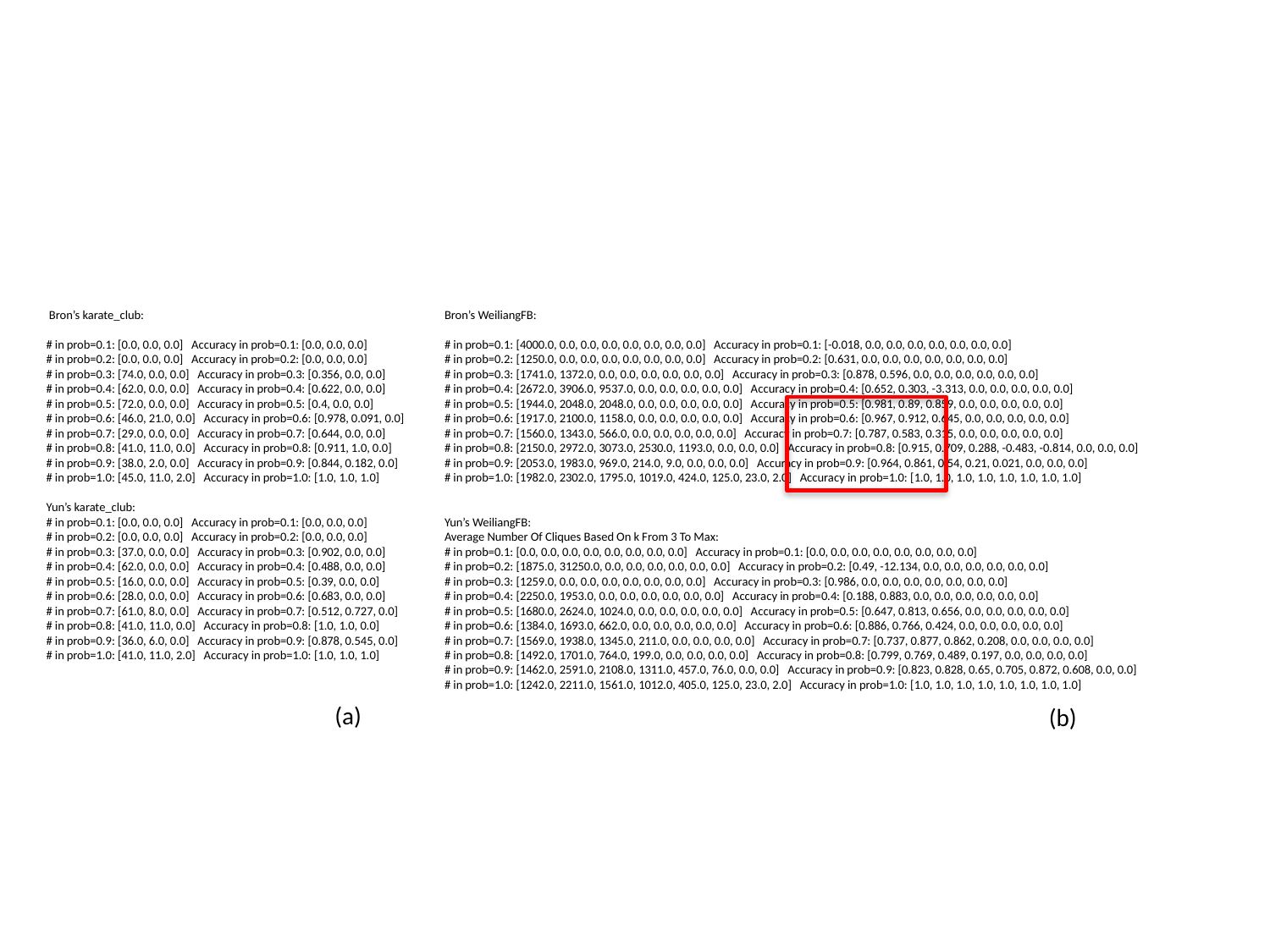

Bron’s karate_club:

# in prob=0.1: [0.0, 0.0, 0.0]   Accuracy in prob=0.1: [0.0, 0.0, 0.0]
# in prob=0.2: [0.0, 0.0, 0.0]   Accuracy in prob=0.2: [0.0, 0.0, 0.0]
# in prob=0.3: [74.0, 0.0, 0.0]   Accuracy in prob=0.3: [0.356, 0.0, 0.0]
# in prob=0.4: [62.0, 0.0, 0.0]   Accuracy in prob=0.4: [0.622, 0.0, 0.0]
# in prob=0.5: [72.0, 0.0, 0.0]   Accuracy in prob=0.5: [0.4, 0.0, 0.0]
# in prob=0.6: [46.0, 21.0, 0.0]   Accuracy in prob=0.6: [0.978, 0.091, 0.0]
# in prob=0.7: [29.0, 0.0, 0.0]   Accuracy in prob=0.7: [0.644, 0.0, 0.0]
# in prob=0.8: [41.0, 11.0, 0.0]   Accuracy in prob=0.8: [0.911, 1.0, 0.0]
# in prob=0.9: [38.0, 2.0, 0.0]   Accuracy in prob=0.9: [0.844, 0.182, 0.0]
# in prob=1.0: [45.0, 11.0, 2.0]   Accuracy in prob=1.0: [1.0, 1.0, 1.0]

Yun’s karate_club:
# in prob=0.1: [0.0, 0.0, 0.0]   Accuracy in prob=0.1: [0.0, 0.0, 0.0]
# in prob=0.2: [0.0, 0.0, 0.0]   Accuracy in prob=0.2: [0.0, 0.0, 0.0]
# in prob=0.3: [37.0, 0.0, 0.0]   Accuracy in prob=0.3: [0.902, 0.0, 0.0]
# in prob=0.4: [62.0, 0.0, 0.0]   Accuracy in prob=0.4: [0.488, 0.0, 0.0]
# in prob=0.5: [16.0, 0.0, 0.0]   Accuracy in prob=0.5: [0.39, 0.0, 0.0]
# in prob=0.6: [28.0, 0.0, 0.0]   Accuracy in prob=0.6: [0.683, 0.0, 0.0]
# in prob=0.7: [61.0, 8.0, 0.0]   Accuracy in prob=0.7: [0.512, 0.727, 0.0]
# in prob=0.8: [41.0, 11.0, 0.0]   Accuracy in prob=0.8: [1.0, 1.0, 0.0]
# in prob=0.9: [36.0, 6.0, 0.0]   Accuracy in prob=0.9: [0.878, 0.545, 0.0]
# in prob=1.0: [41.0, 11.0, 2.0]   Accuracy in prob=1.0: [1.0, 1.0, 1.0]

Bron’s WeiliangFB:

# in prob=0.1: [4000.0, 0.0, 0.0, 0.0, 0.0, 0.0, 0.0, 0.0]   Accuracy in prob=0.1: [-0.018, 0.0, 0.0, 0.0, 0.0, 0.0, 0.0, 0.0]
# in prob=0.2: [1250.0, 0.0, 0.0, 0.0, 0.0, 0.0, 0.0, 0.0]   Accuracy in prob=0.2: [0.631, 0.0, 0.0, 0.0, 0.0, 0.0, 0.0, 0.0]
# in prob=0.3: [1741.0, 1372.0, 0.0, 0.0, 0.0, 0.0, 0.0, 0.0]   Accuracy in prob=0.3: [0.878, 0.596, 0.0, 0.0, 0.0, 0.0, 0.0, 0.0]
# in prob=0.4: [2672.0, 3906.0, 9537.0, 0.0, 0.0, 0.0, 0.0, 0.0]   Accuracy in prob=0.4: [0.652, 0.303, -3.313, 0.0, 0.0, 0.0, 0.0, 0.0]
# in prob=0.5: [1944.0, 2048.0, 2048.0, 0.0, 0.0, 0.0, 0.0, 0.0]   Accuracy in prob=0.5: [0.981, 0.89, 0.859, 0.0, 0.0, 0.0, 0.0, 0.0]
# in prob=0.6: [1917.0, 2100.0, 1158.0, 0.0, 0.0, 0.0, 0.0, 0.0]   Accuracy in prob=0.6: [0.967, 0.912, 0.645, 0.0, 0.0, 0.0, 0.0, 0.0]
# in prob=0.7: [1560.0, 1343.0, 566.0, 0.0, 0.0, 0.0, 0.0, 0.0]   Accuracy in prob=0.7: [0.787, 0.583, 0.315, 0.0, 0.0, 0.0, 0.0, 0.0]
# in prob=0.8: [2150.0, 2972.0, 3073.0, 2530.0, 1193.0, 0.0, 0.0, 0.0]   Accuracy in prob=0.8: [0.915, 0.709, 0.288, -0.483, -0.814, 0.0, 0.0, 0.0]
# in prob=0.9: [2053.0, 1983.0, 969.0, 214.0, 9.0, 0.0, 0.0, 0.0]   Accuracy in prob=0.9: [0.964, 0.861, 0.54, 0.21, 0.021, 0.0, 0.0, 0.0]
# in prob=1.0: [1982.0, 2302.0, 1795.0, 1019.0, 424.0, 125.0, 23.0, 2.0]   Accuracy in prob=1.0: [1.0, 1.0, 1.0, 1.0, 1.0, 1.0, 1.0, 1.0]

Yun’s WeiliangFB:
Average Number Of Cliques Based On k From 3 To Max:
# in prob=0.1: [0.0, 0.0, 0.0, 0.0, 0.0, 0.0, 0.0, 0.0]   Accuracy in prob=0.1: [0.0, 0.0, 0.0, 0.0, 0.0, 0.0, 0.0, 0.0]
# in prob=0.2: [1875.0, 31250.0, 0.0, 0.0, 0.0, 0.0, 0.0, 0.0]   Accuracy in prob=0.2: [0.49, -12.134, 0.0, 0.0, 0.0, 0.0, 0.0, 0.0]
# in prob=0.3: [1259.0, 0.0, 0.0, 0.0, 0.0, 0.0, 0.0, 0.0]   Accuracy in prob=0.3: [0.986, 0.0, 0.0, 0.0, 0.0, 0.0, 0.0, 0.0]
# in prob=0.4: [2250.0, 1953.0, 0.0, 0.0, 0.0, 0.0, 0.0, 0.0]   Accuracy in prob=0.4: [0.188, 0.883, 0.0, 0.0, 0.0, 0.0, 0.0, 0.0]
# in prob=0.5: [1680.0, 2624.0, 1024.0, 0.0, 0.0, 0.0, 0.0, 0.0]   Accuracy in prob=0.5: [0.647, 0.813, 0.656, 0.0, 0.0, 0.0, 0.0, 0.0]
# in prob=0.6: [1384.0, 1693.0, 662.0, 0.0, 0.0, 0.0, 0.0, 0.0]   Accuracy in prob=0.6: [0.886, 0.766, 0.424, 0.0, 0.0, 0.0, 0.0, 0.0]
# in prob=0.7: [1569.0, 1938.0, 1345.0, 211.0, 0.0, 0.0, 0.0, 0.0]   Accuracy in prob=0.7: [0.737, 0.877, 0.862, 0.208, 0.0, 0.0, 0.0, 0.0]
# in prob=0.8: [1492.0, 1701.0, 764.0, 199.0, 0.0, 0.0, 0.0, 0.0]   Accuracy in prob=0.8: [0.799, 0.769, 0.489, 0.197, 0.0, 0.0, 0.0, 0.0]
# in prob=0.9: [1462.0, 2591.0, 2108.0, 1311.0, 457.0, 76.0, 0.0, 0.0]   Accuracy in prob=0.9: [0.823, 0.828, 0.65, 0.705, 0.872, 0.608, 0.0, 0.0]
# in prob=1.0: [1242.0, 2211.0, 1561.0, 1012.0, 405.0, 125.0, 23.0, 2.0]   Accuracy in prob=1.0: [1.0, 1.0, 1.0, 1.0, 1.0, 1.0, 1.0, 1.0]

(a)
(b)